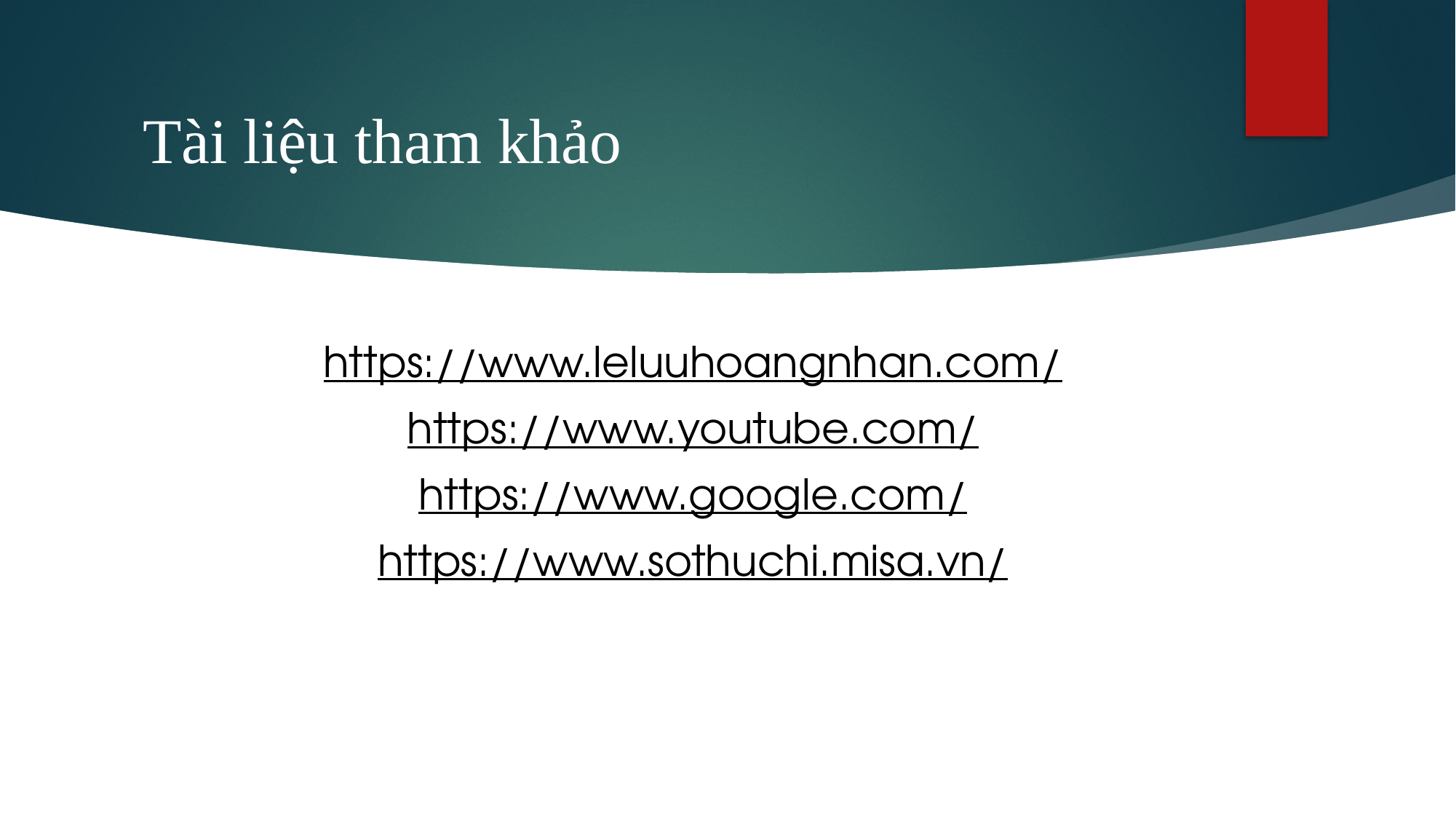

# Tài liệu tham khảo

https://www.leluuhoangnhan.com/
https://www.youtube.com/
https://www.google.com/
https://www.sothuchi.misa.vn/